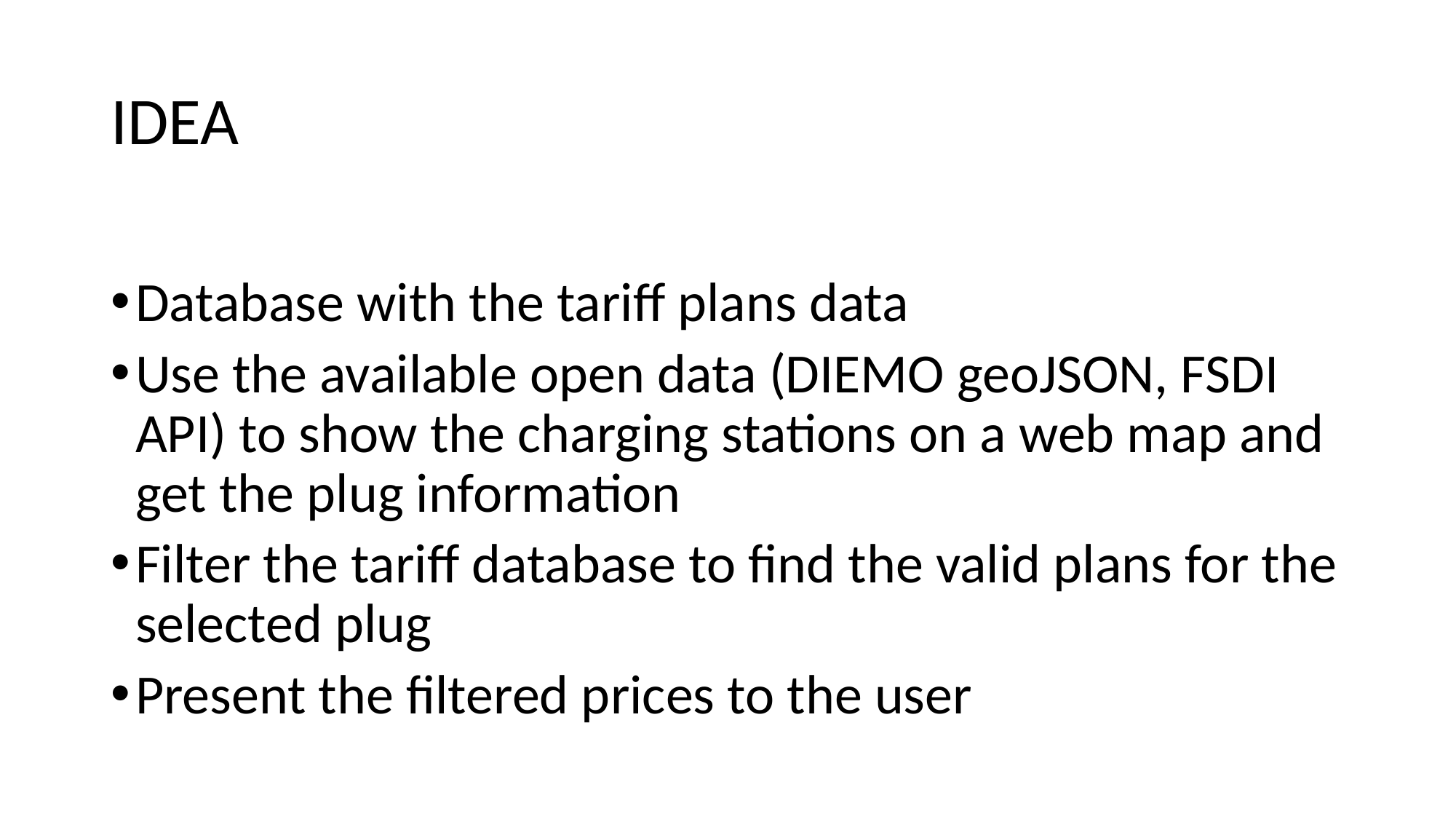

# IDEA

Database with the tariff plans data
Use the available open data (DIEMO geoJSON, FSDI API) to show the charging stations on a web map and get the plug information
Filter the tariff database to find the valid plans for the selected plug
Present the filtered prices to the user